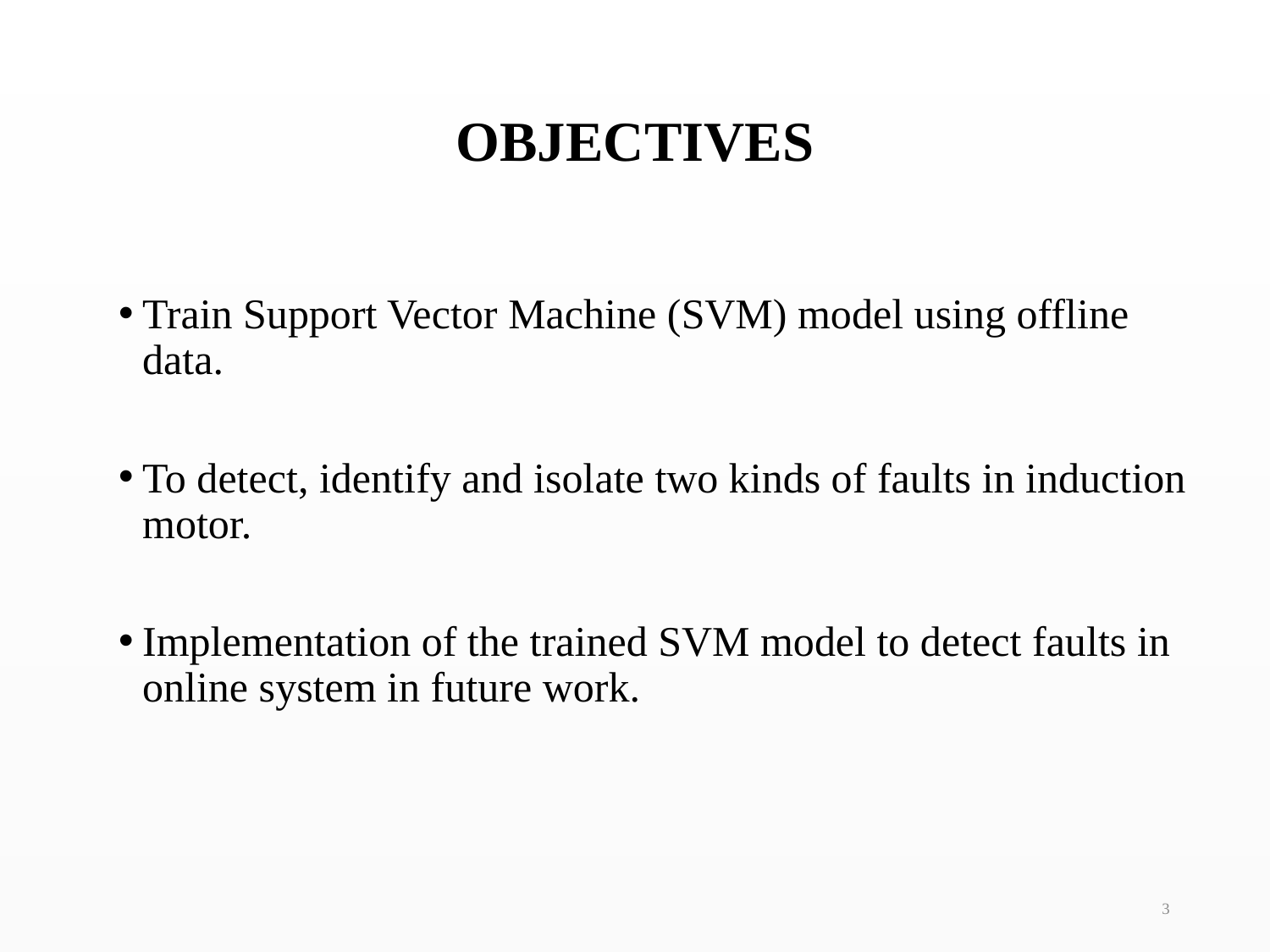

# OBJECTIVES

Train Support Vector Machine (SVM) model using offline data.

To detect, identify and isolate two kinds of faults in induction motor.

Implementation of the trained SVM model to detect faults in online system in future work.
3